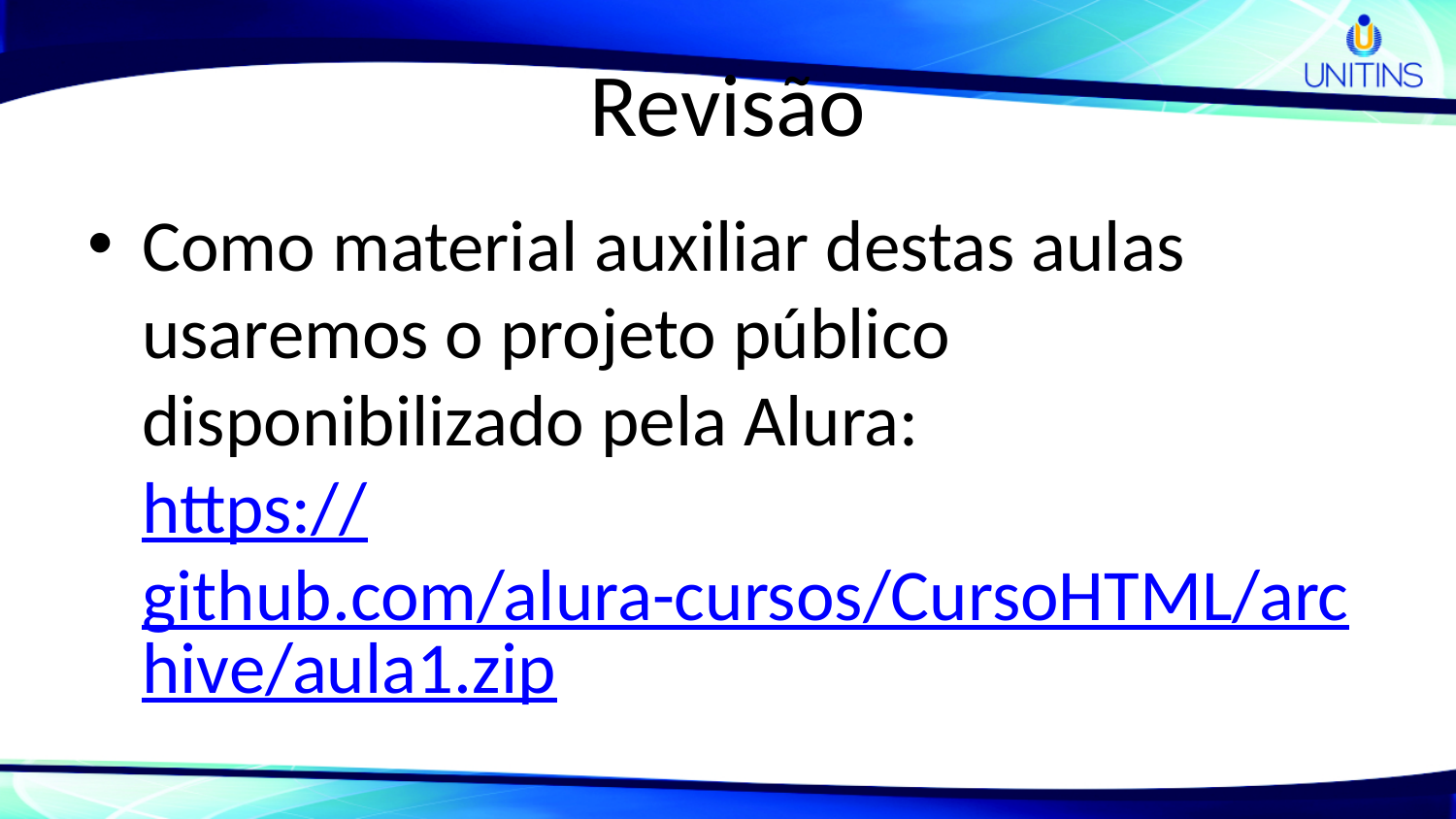

# Revisão
Como material auxiliar destas aulas usaremos o projeto público disponibilizado pela Alura:
https://github.com/alura-cursos/CursoHTML/archive/aula1.zip